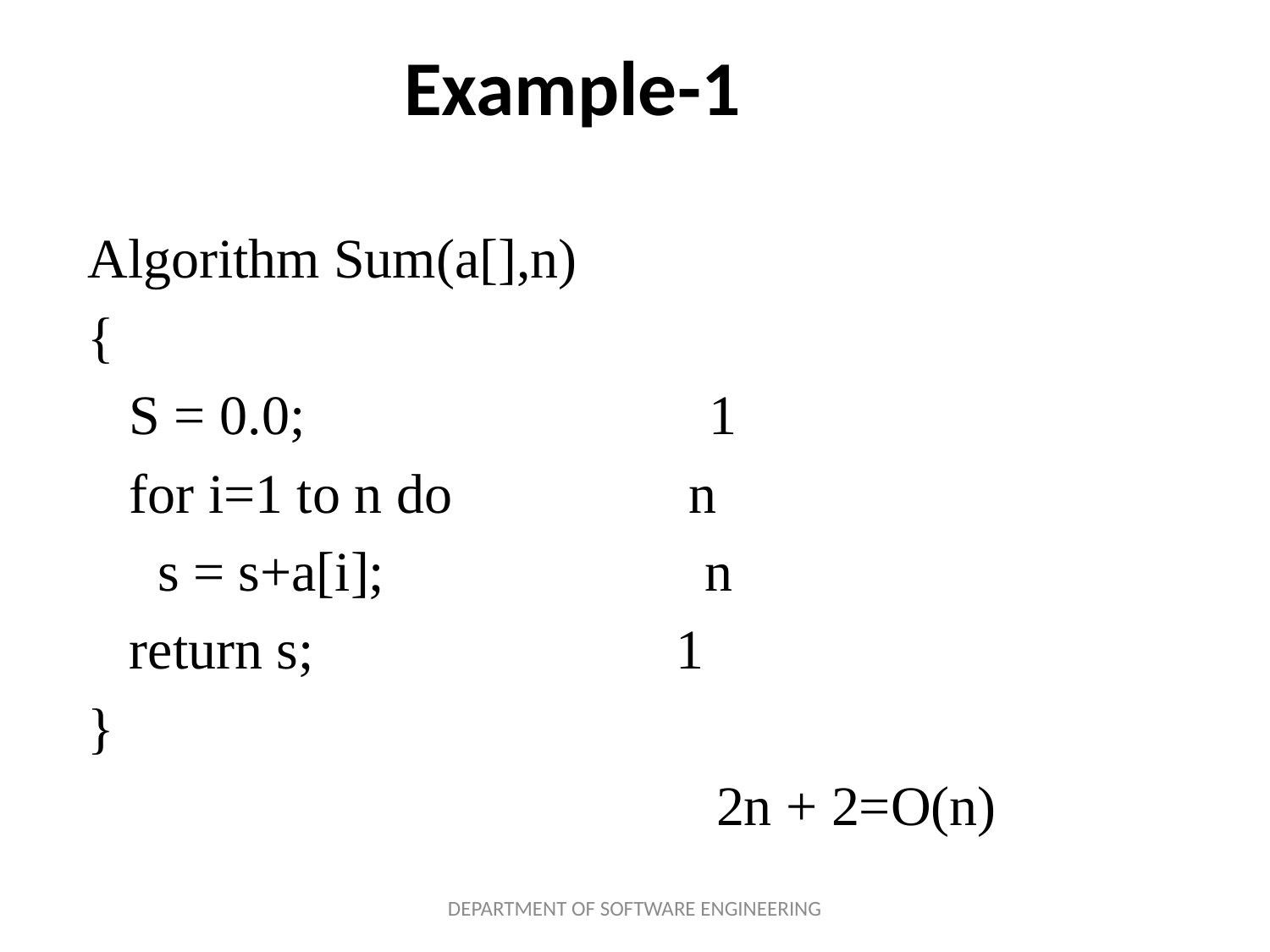

# Example-1
Algorithm Sum(a[],n)
{
   S = 0.0;                             1
   for i=1 to n do                 n
     s = s+a[i];                       n
   return s;                          1
}
                                             2n + 2=O(n)

DEPARTMENT OF SOFTWARE ENGINEERING